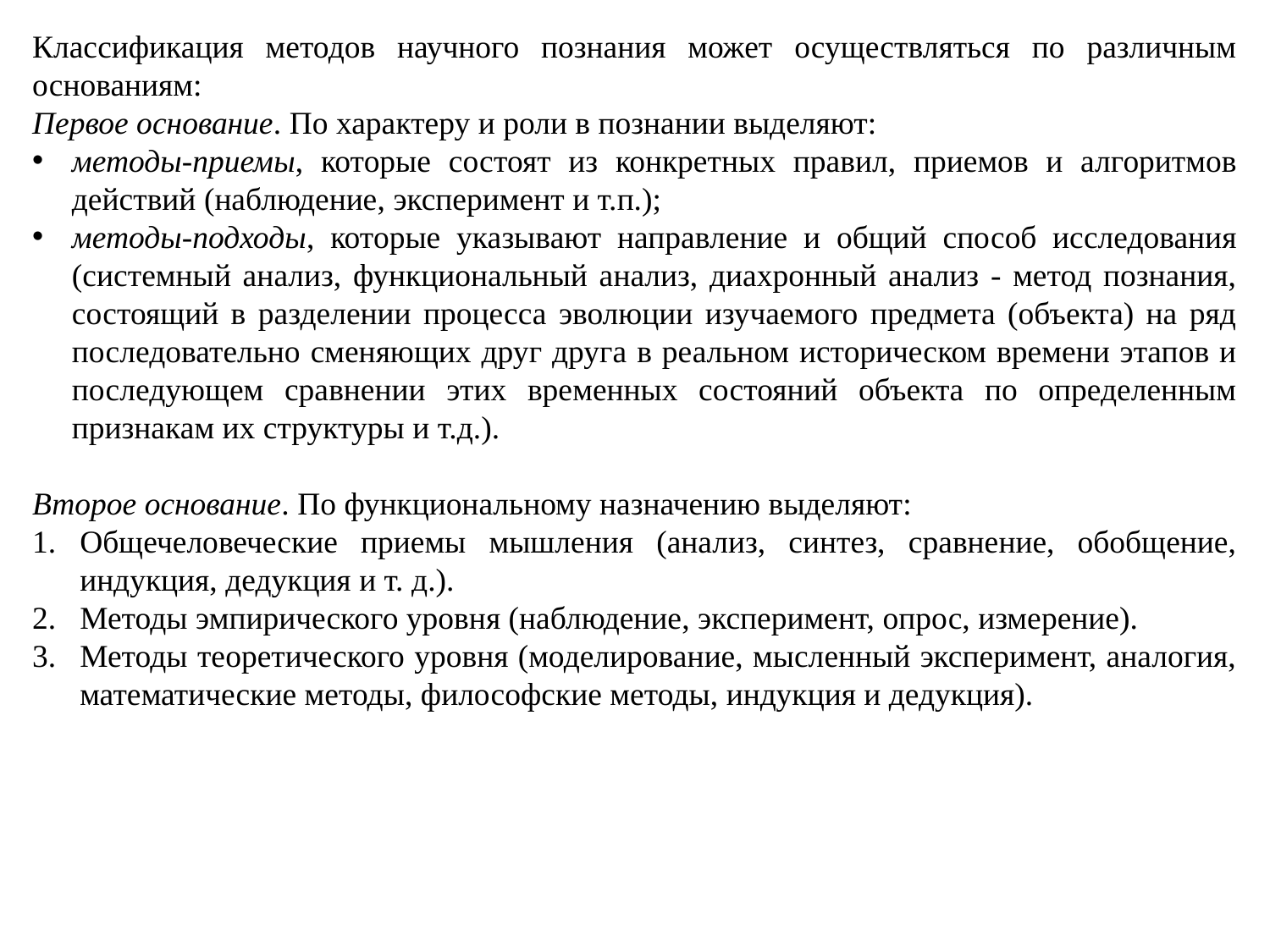

Классификация методов научного познания может осуществляться по различным основаниям:
Первое основание. По характеру и роли в познании выделяют:
методы-приемы, которые состоят из конкретных правил, приемов и алгоритмов действий (наблюдение, эксперимент и т.п.);
методы-подходы, которые указывают направление и общий способ исследования (системный анализ, функциональный анализ, диахронный анализ - метод познания, состоящий в разделении процесса эволюции изучаемого предмета (объекта) на ряд последовательно сменяющих друг друга в реальном историческом времени этапов и последующем сравнении этих временных состояний объекта по определенным признакам их структуры и т.д.).

Второе основание. По функциональному назначению выделяют:
Общечеловеческие приемы мышления (анализ, синтез, сравнение, обобщение, индукция, дедукция и т. д.).
Методы эмпирического уровня (наблюдение, эксперимент, опрос, измерение).
Методы теоретического уровня (моделирование, мысленный эксперимент, аналогия, математические методы, философские методы, индукция и дедукция).